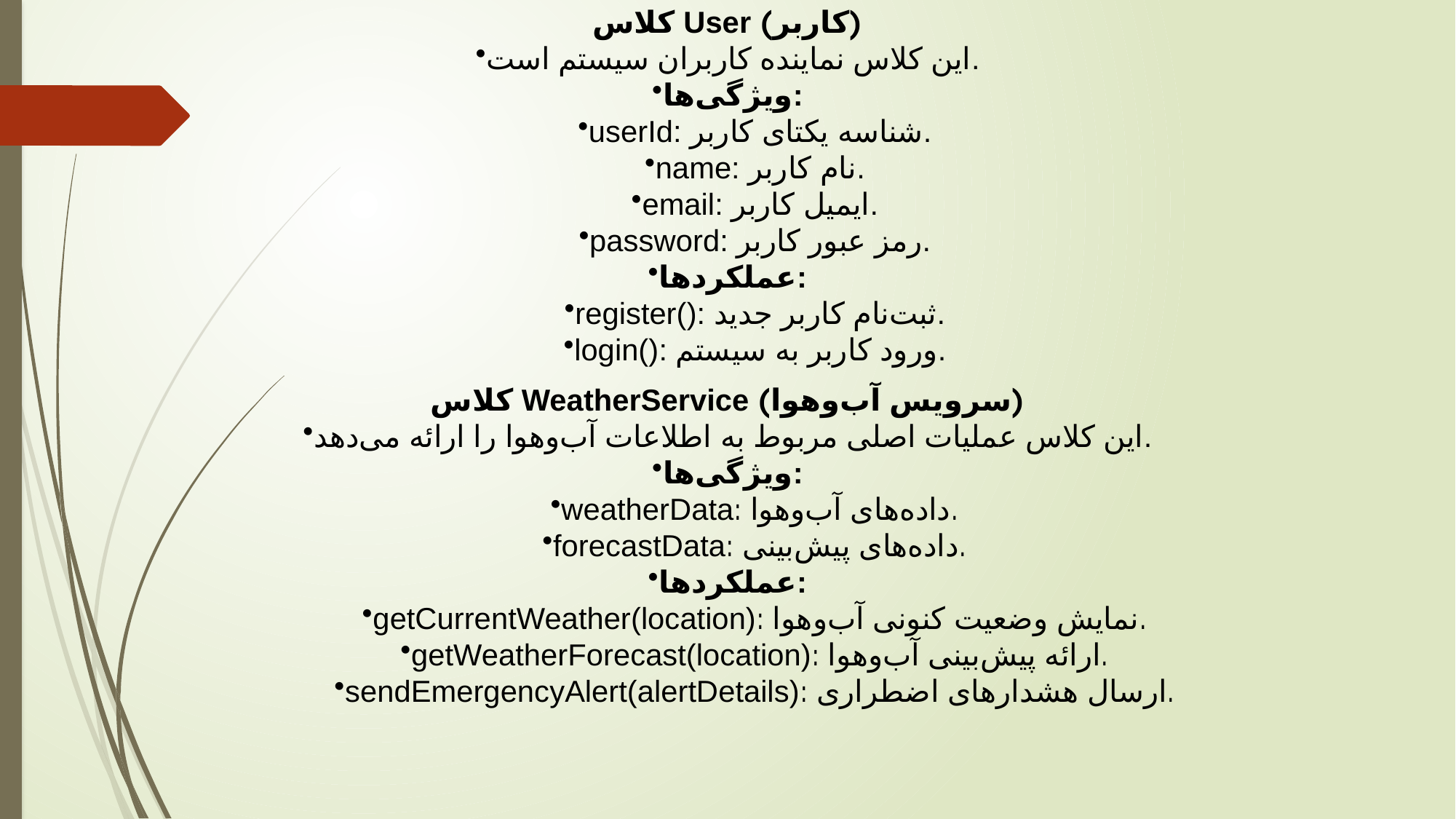

# کلاس User (کاربر)
این کلاس نماینده کاربران سیستم است.
ویژگی‌ها:
userId: شناسه یکتای کاربر.
name: نام کاربر.
email: ایمیل کاربر.
password: رمز عبور کاربر.
عملکردها:
register(): ثبت‌نام کاربر جدید.
login(): ورود کاربر به سیستم.

کلاس WeatherService (سرویس آب‌وهوا)
این کلاس عملیات اصلی مربوط به اطلاعات آب‌وهوا را ارائه می‌دهد.
ویژگی‌ها:
weatherData: داده‌های آب‌وهوا.
forecastData: داده‌های پیش‌بینی.
عملکردها:
getCurrentWeather(location): نمایش وضعیت کنونی آب‌وهوا.
getWeatherForecast(location): ارائه پیش‌بینی آب‌وهوا.
sendEmergencyAlert(alertDetails): ارسال هشدارهای اضطراری.